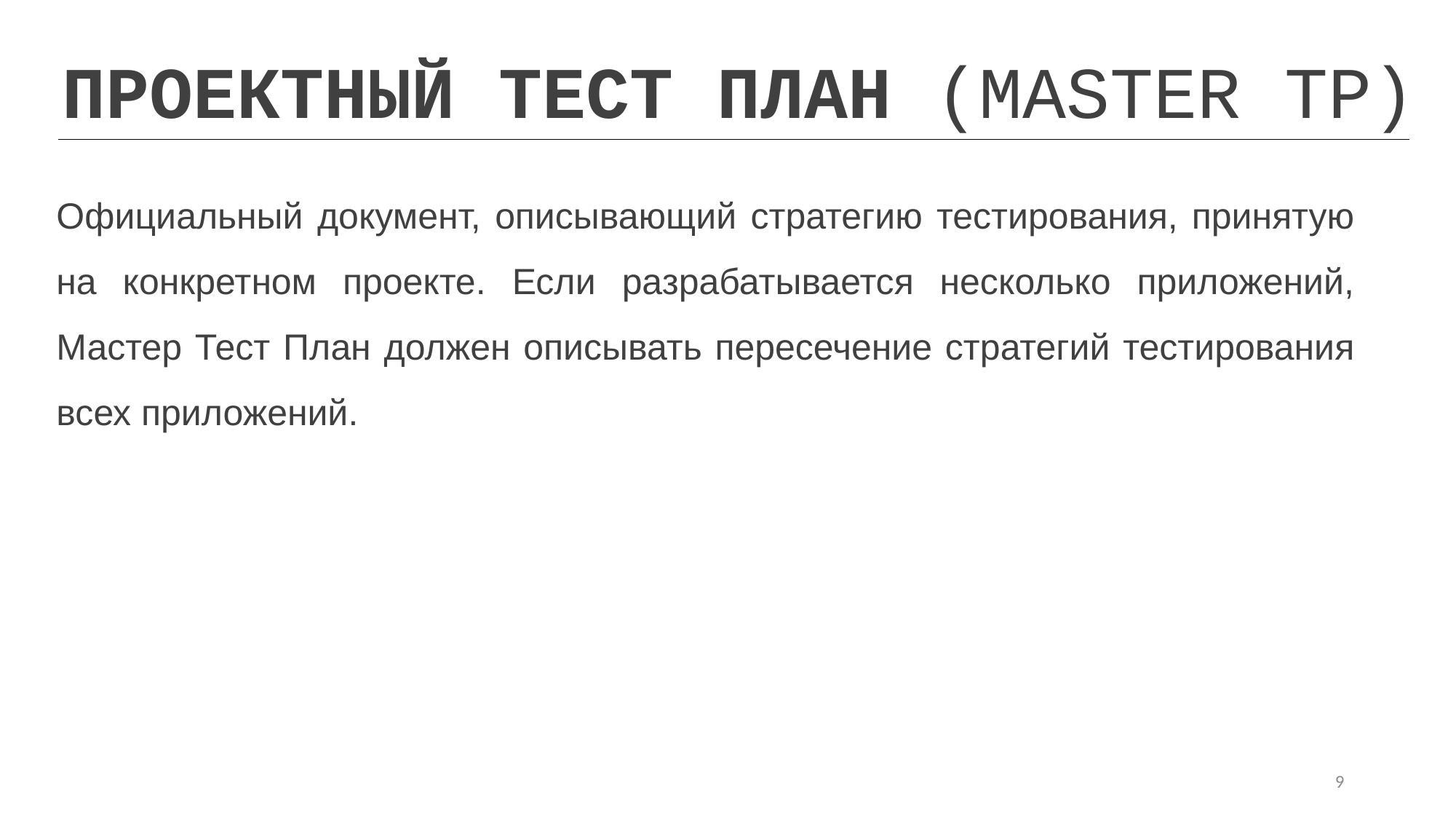

ПРОЕКТНЫЙ ТЕСТ ПЛАН (MASTER TP)
Официальный документ, описывающий стратегию тестирования, принятую на конкретном проекте. Если разрабатывается несколько приложений, Мастер Тест План должен описывать пересечение стратегий тестирования всех приложений.

9